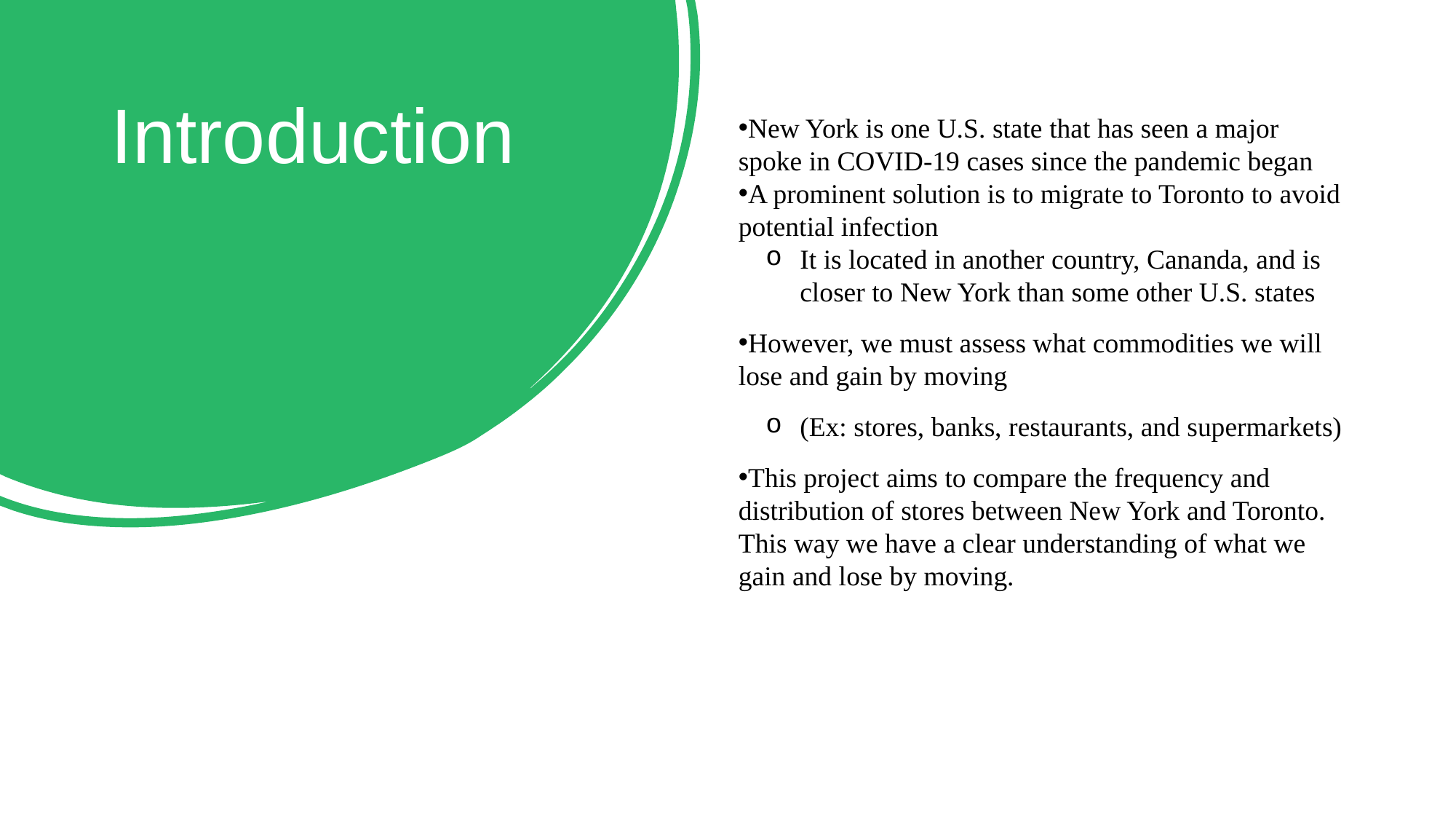

# Introduction
New York is one U.S. state that has seen a major spoke in COVID-19 cases since the pandemic began
A prominent solution is to migrate to Toronto to avoid potential infection
It is located in another country, Cananda, and is closer to New York than some other U.S. states
However, we must assess what commodities we will lose and gain by moving
(Ex: stores, banks, restaurants, and supermarkets)
This project aims to compare the frequency and distribution of stores between New York and Toronto. This way we have a clear understanding of what we gain and lose by moving.